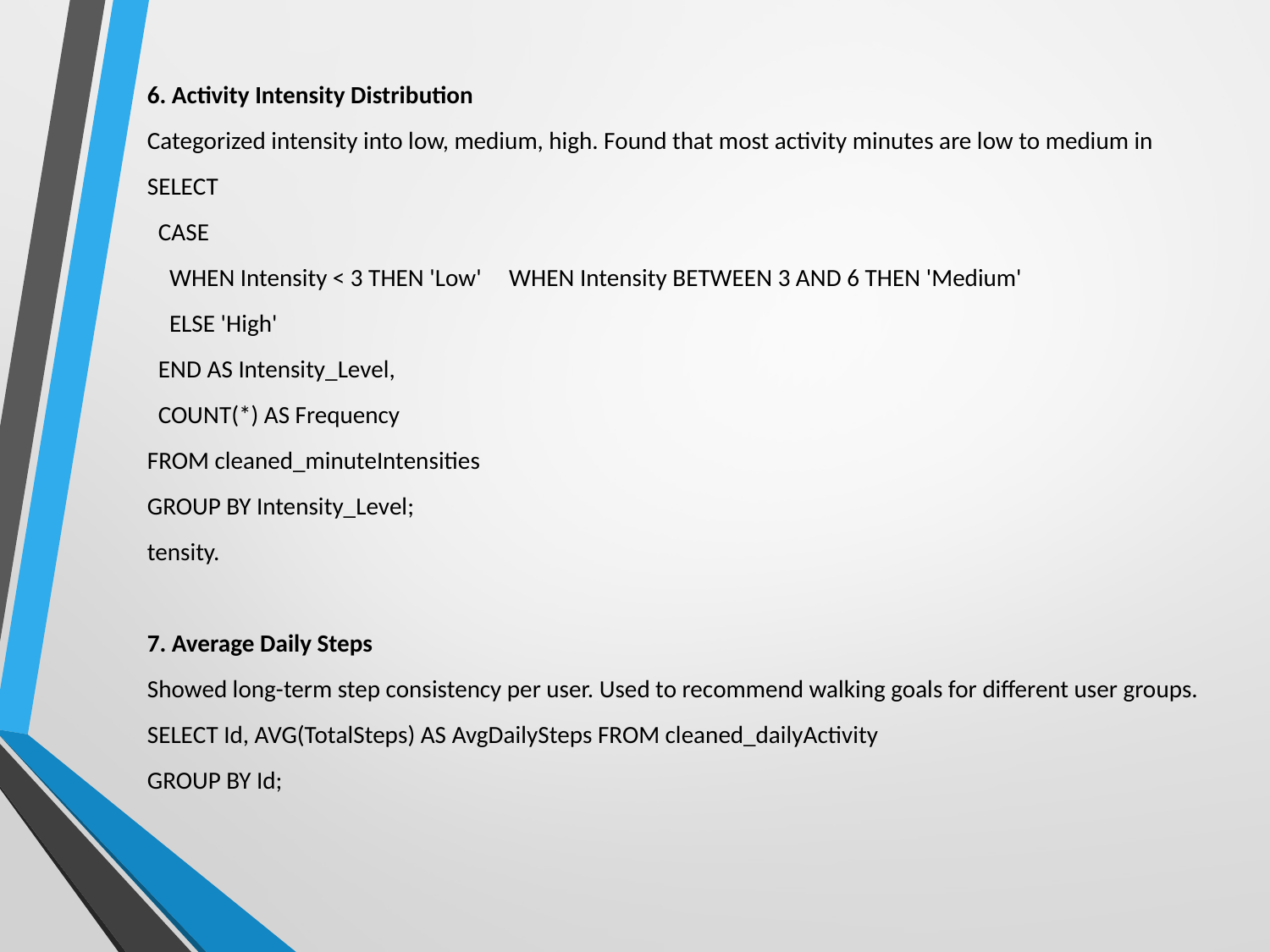

6. Activity Intensity Distribution
Categorized intensity into low, medium, high. Found that most activity minutes are low to medium in
SELECT
  CASE
    WHEN Intensity < 3 THEN 'Low'     WHEN Intensity BETWEEN 3 AND 6 THEN 'Medium'
    ELSE 'High'
  END AS Intensity_Level,
  COUNT(*) AS Frequency
FROM cleaned_minuteIntensities
GROUP BY Intensity_Level;
tensity.

7. Average Daily Steps
Showed long-term step consistency per user. Used to recommend walking goals for different user groups.
SELECT Id, AVG(TotalSteps) AS AvgDailySteps FROM cleaned_dailyActivity
GROUP BY Id;